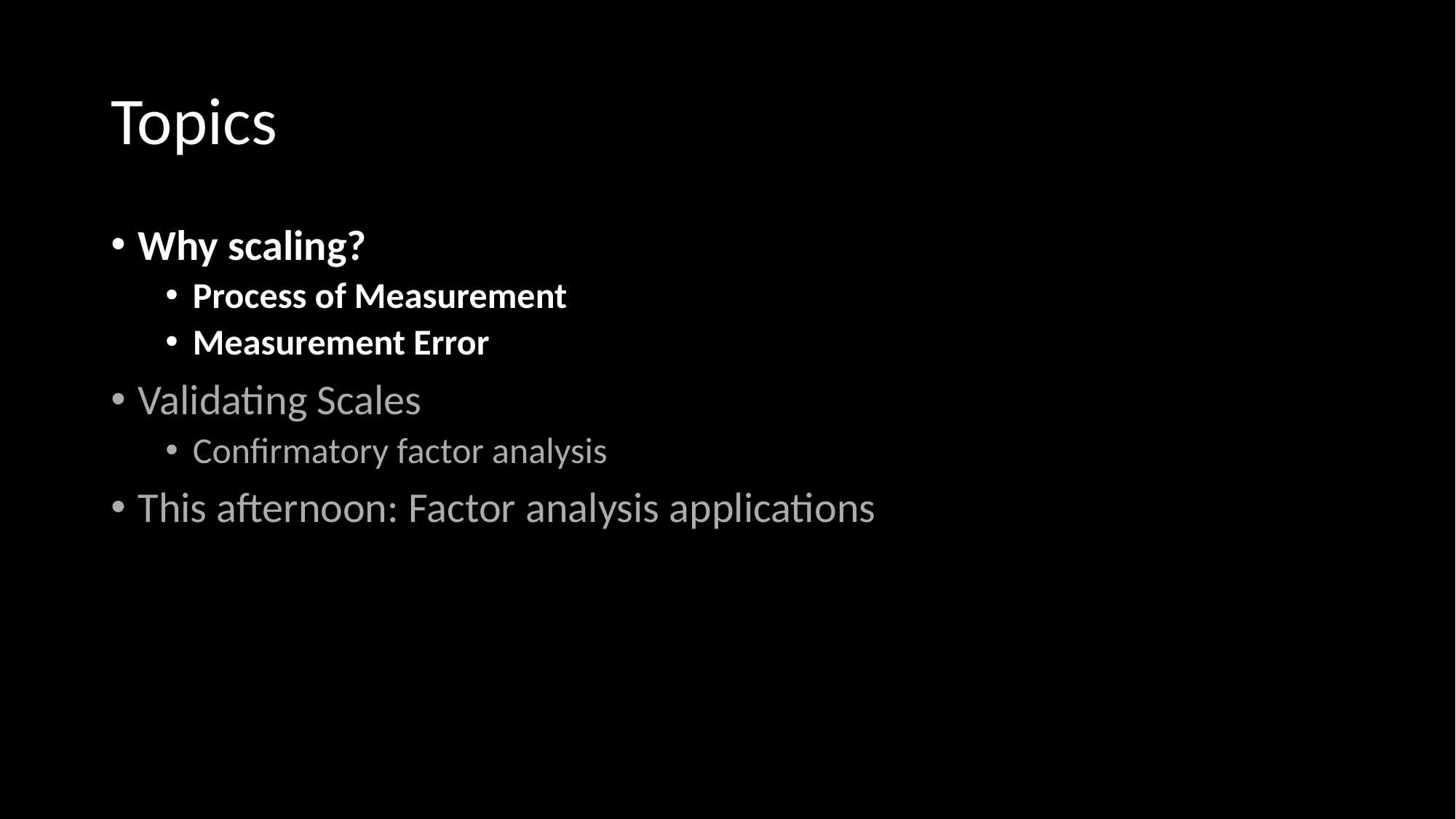

# Topics
Why scaling?
Process of Measurement
Measurement Error
Validating Scales
Confirmatory factor analysis
This afternoon: Factor analysis applications